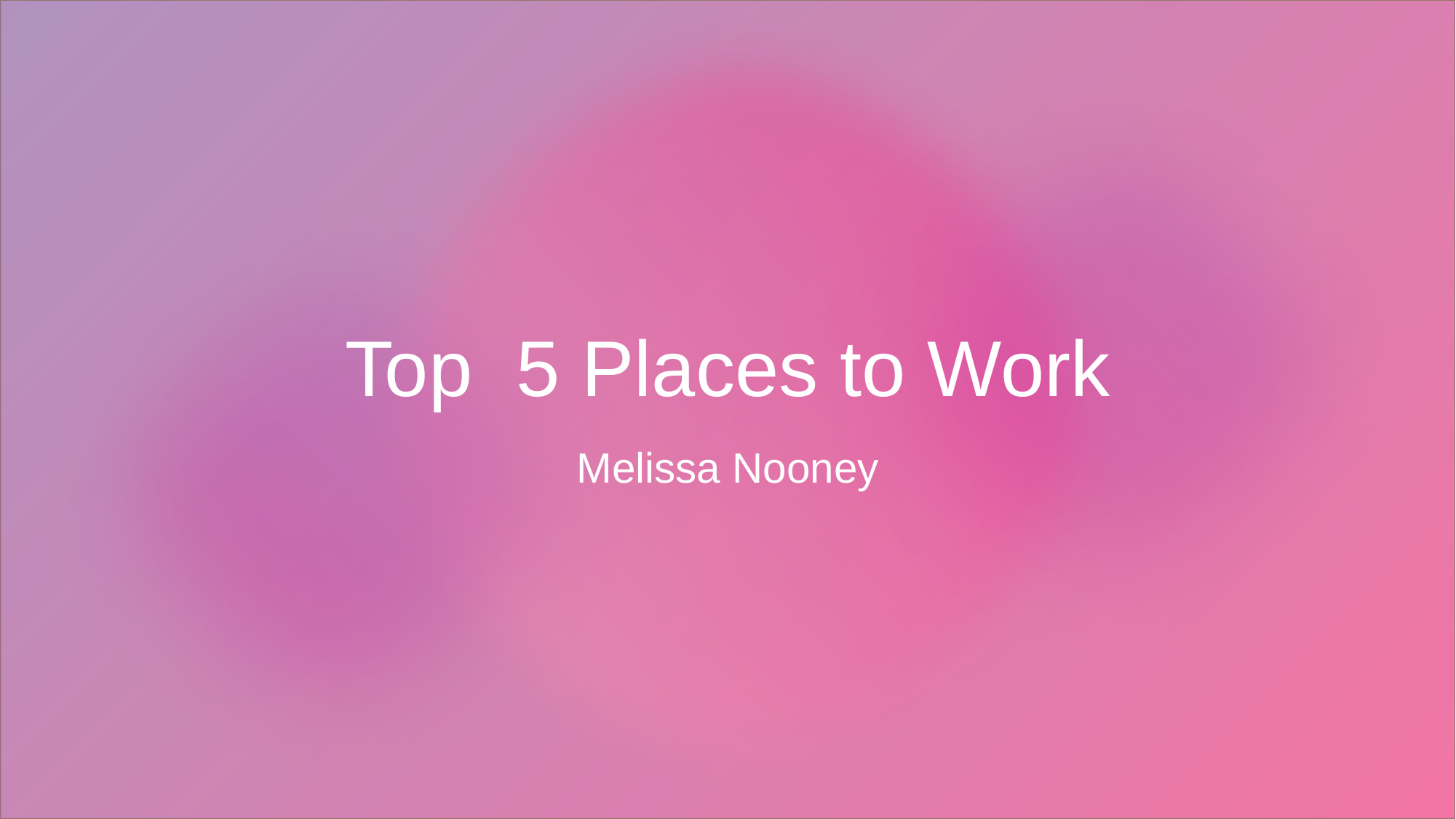

# Top  5 Places to Work
Melissa Nooney